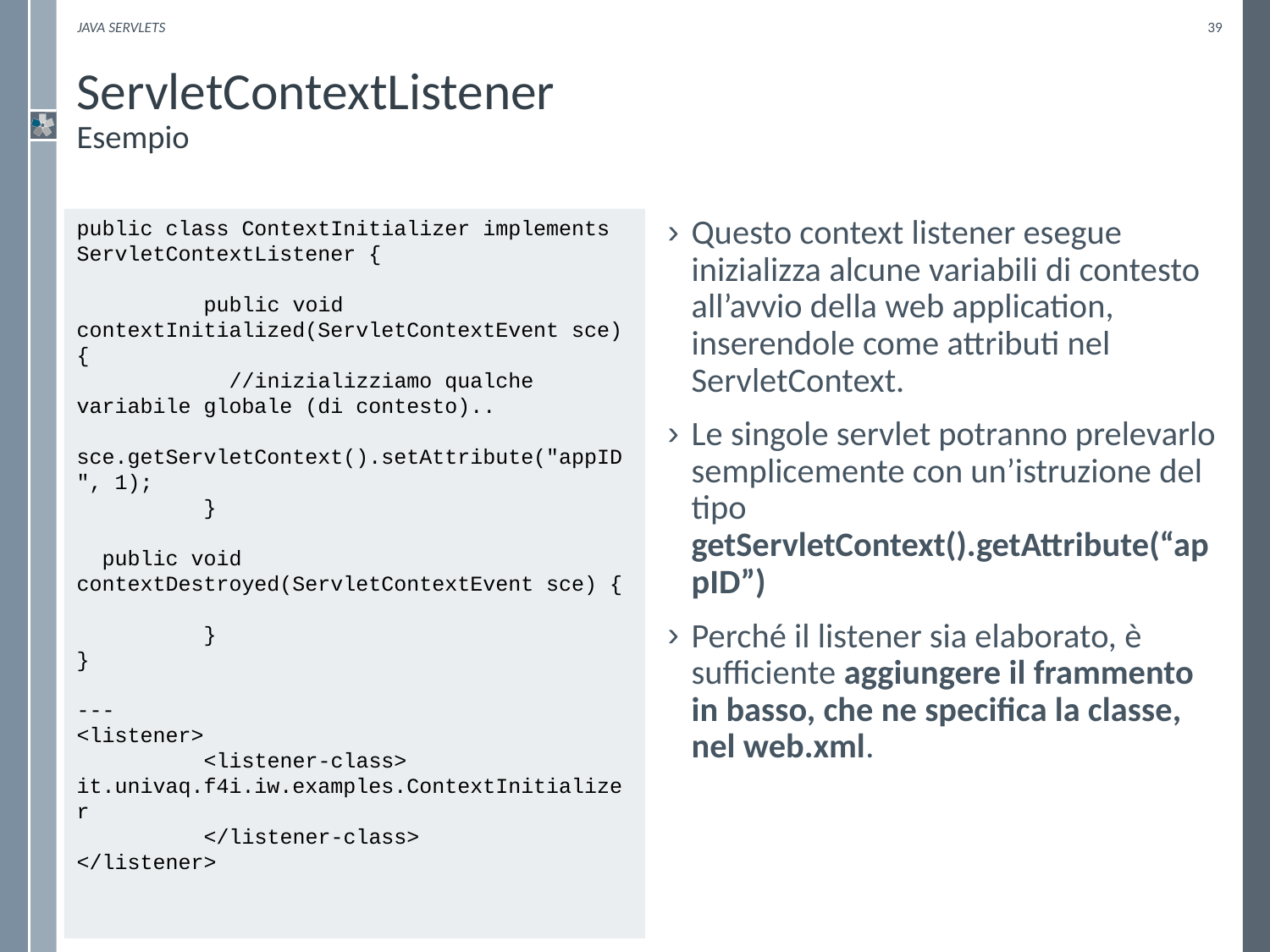

Java Servlets
39
# ServletContextListener Esempio
Questo context listener esegue inizializza alcune variabili di contesto all’avvio della web application, inserendole come attributi nel ServletContext.
Le singole servlet potranno prelevarlo semplicemente con un’istruzione del tipo getServletContext().getAttribute(“appID”)
Perché il listener sia elaborato, è sufficiente aggiungere il frammento in basso, che ne specifica la classe, nel web.xml.

public class ContextInitializer implements ServletContextListener {

	public void contextInitialized(ServletContextEvent sce) {
	  //inizializziamo qualche variabile globale (di contesto)..
    sce.getServletContext().setAttribute("appID", 1);
	}

  public void contextDestroyed(ServletContextEvent sce) {

	}
}

---
<listener>
	<listener-class>	  it.univaq.f4i.iw.examples.ContextInitializer
	</listener-class>
</listener>